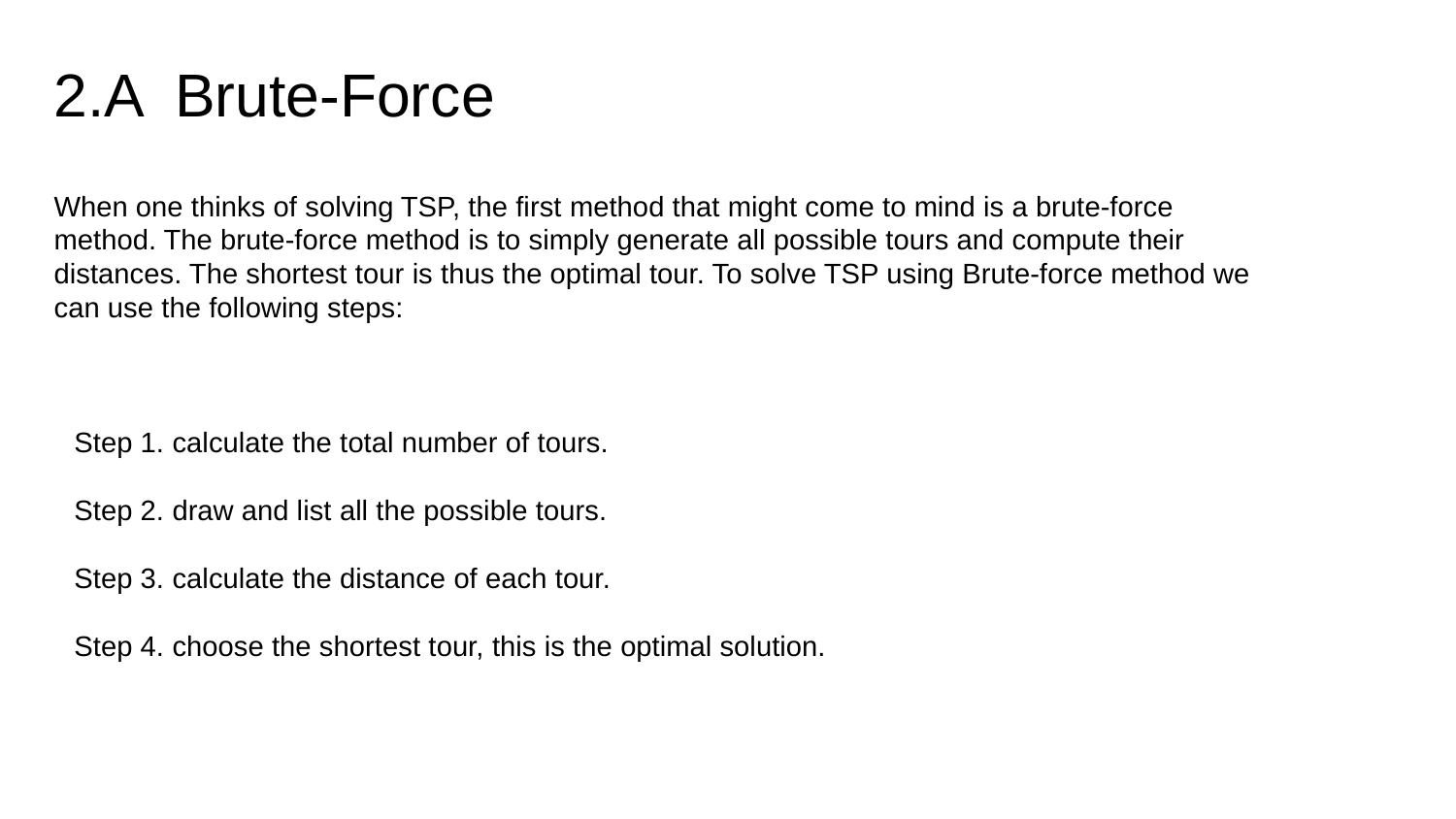

2.A  Brute-Force

When one thinks of solving TSP, the first method that might come to mind is a brute-force method. The brute-force method is to simply generate all possible tours and compute their distances. The shortest tour is thus the optimal tour. To solve TSP using Brute-force method we can use the following steps:
Step 1. calculate the total number of tours.

Step 2. draw and list all the possible tours.

Step 3. calculate the distance of each tour.

Step 4. choose the shortest tour, this is the optimal solution.